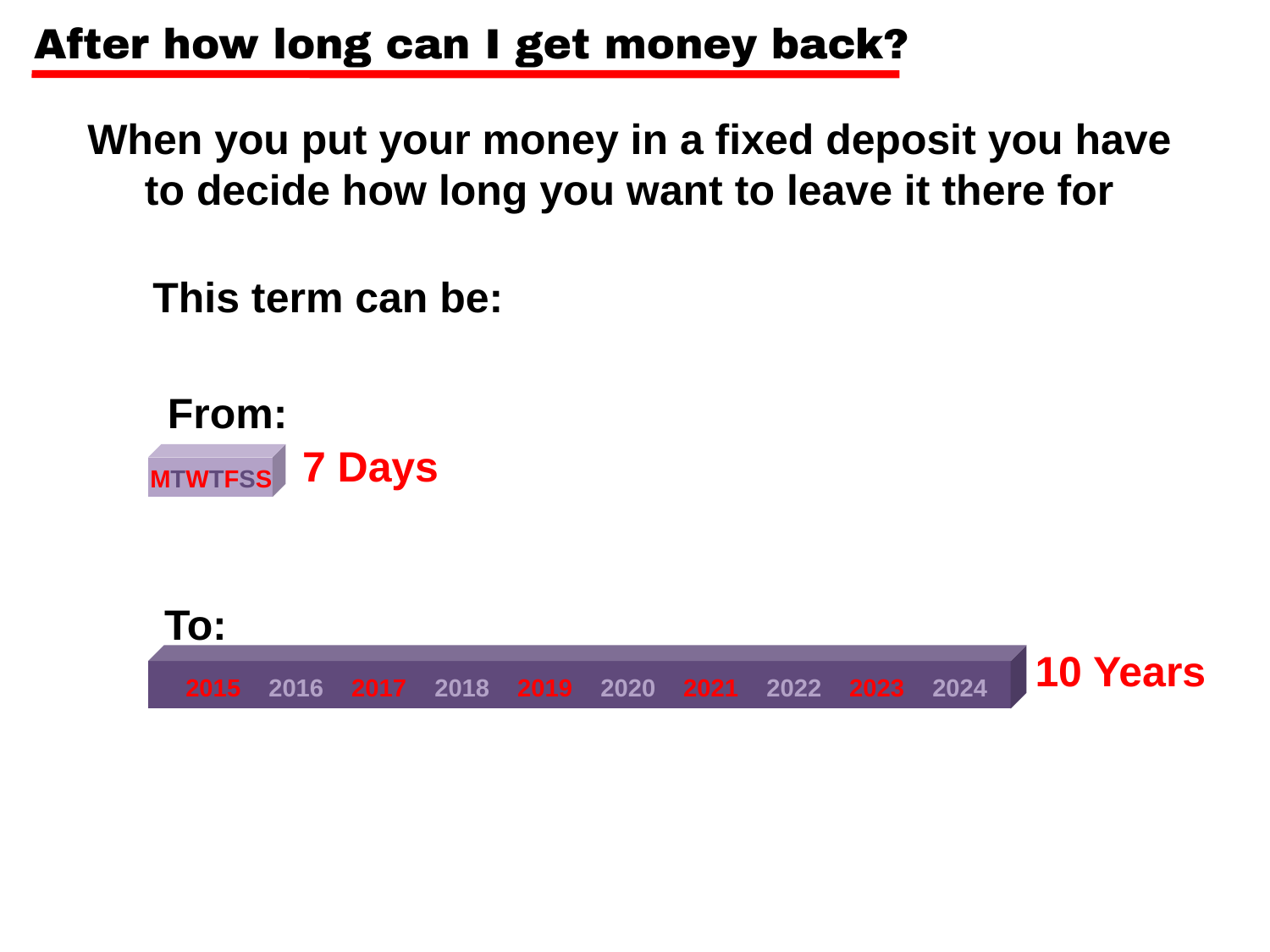

After how long can I get money back?
When you put your money in a fixed deposit you have to decide how long you want to leave it there for
This term can be:
From:
7 Days

MTWTFSS
To:
10 Years

2015    2016    2017    2018    2019    2020    2021    2022    2023    2024